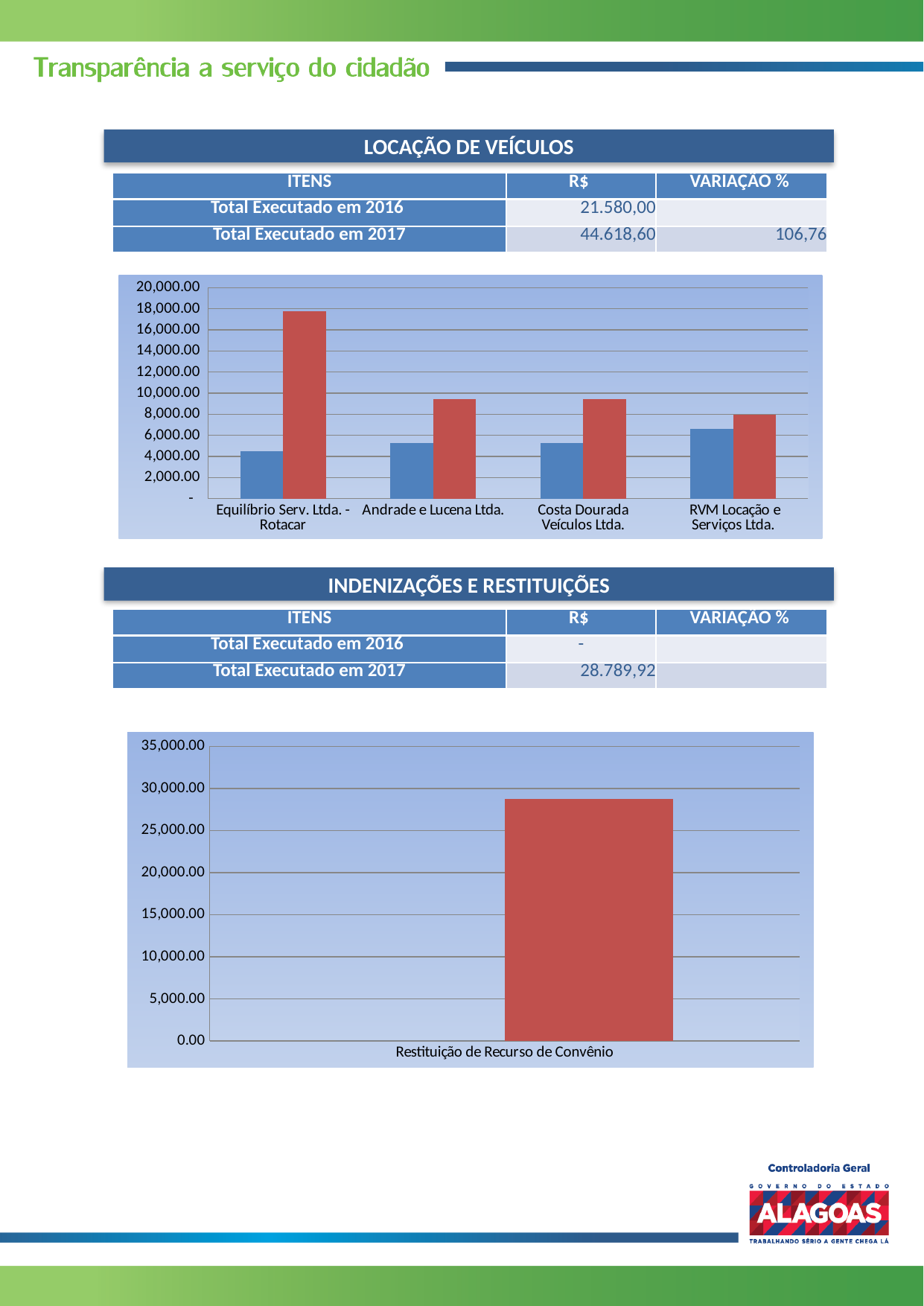

LOCAÇÃO DE VEÍCULOS
| ITENS | R$ | VARIAÇÃO % |
| --- | --- | --- |
| Total Executado em 2016 | 21.580,00 |  |
| Total Executado em 2017 | 44.618,60 | 106,76 |

### Chart

| Category | 2016 | 2017 |
|---|---|---|
| Equilíbrio Serv. Ltda. - Rotacar | 4500.0 | 17748.74 |
| Andrade e Lucena Ltda. | 5240.0 | 9462.24 |
| Costa Dourada Veículos Ltda. | 5240.0 | 9462.24 |
|  RVM Locação e Serviços Ltda. | 6600.0 | 7945.38 |
INDENIZAÇÕES E RESTITUIÇÕES
| ITENS | R$ | VARIAÇÃO % |
| --- | --- | --- |
| Total Executado em 2016 | - |  |
| Total Executado em 2017 | 28.789,92 |  |

### Chart

| Category | 2016 | 2017 |
|---|---|---|
| Restituição de Recurso de Convênio | 0.0 | 28789.92 |